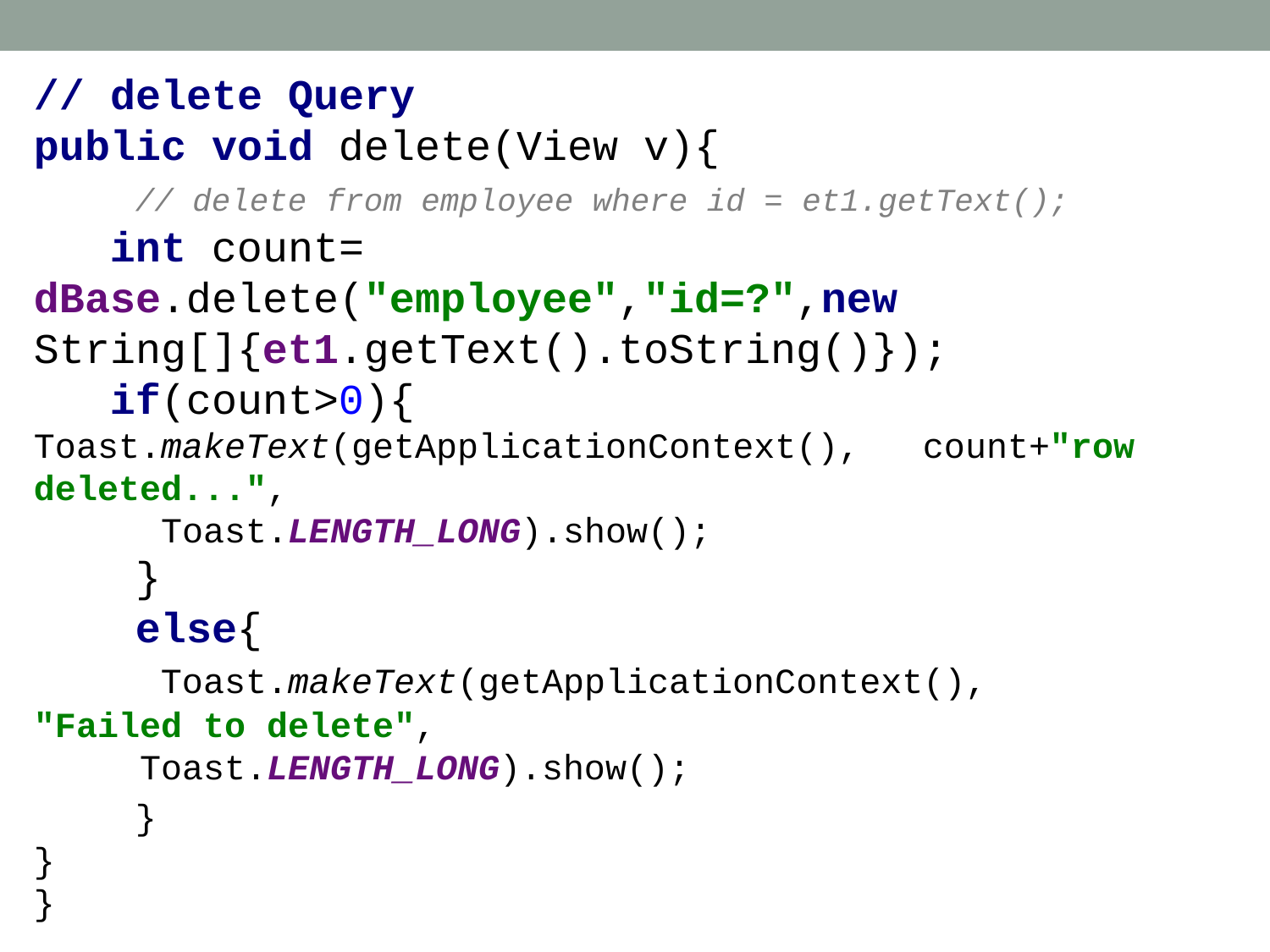

// delete Query
public void delete(View v){
    // delete from employee where id = et1.getText();
   int count=  	dBase.delete("employee","id=?",new 	String[]{et1.getText().toString()});
   if(count>0){	Toast.makeText(getApplicationContext(),	count+"row deleted...",
      Toast.LENGTH_LONG).show();
    }
    else{
	Toast.makeText(getApplicationContext(),	 	"Failed to delete",
     Toast.LENGTH_LONG).show();
    }
}
}